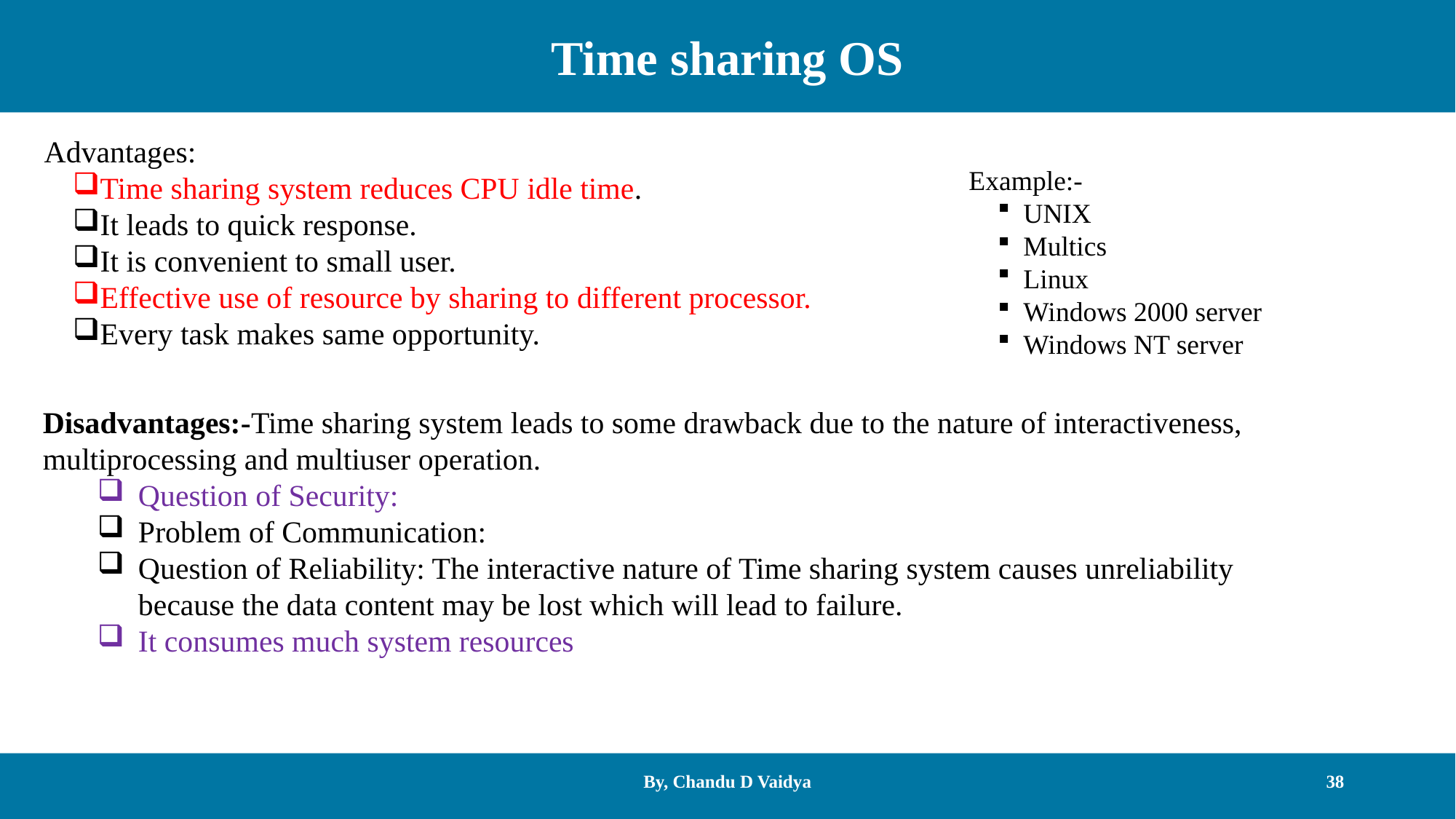

Time sharing OS

Advantages:
Time sharing system reduces CPU idle time.
It leads to quick response.
It is convenient to small user.
Effective use of resource by sharing to different processor.
Every task makes same opportunity.

Example:-
UNIX
Multics
Linux
Windows 2000 server
Windows NT server
Disadvantages:-Time sharing system leads to some drawback due to the nature of interactiveness, multiprocessing and multiuser operation.
Question of Security:
Problem of Communication:
Question of Reliability: The interactive nature of Time sharing system causes unreliability because the data content may be lost which will lead to failure.
It consumes much system resources

By, Chandu D Vaidya
38